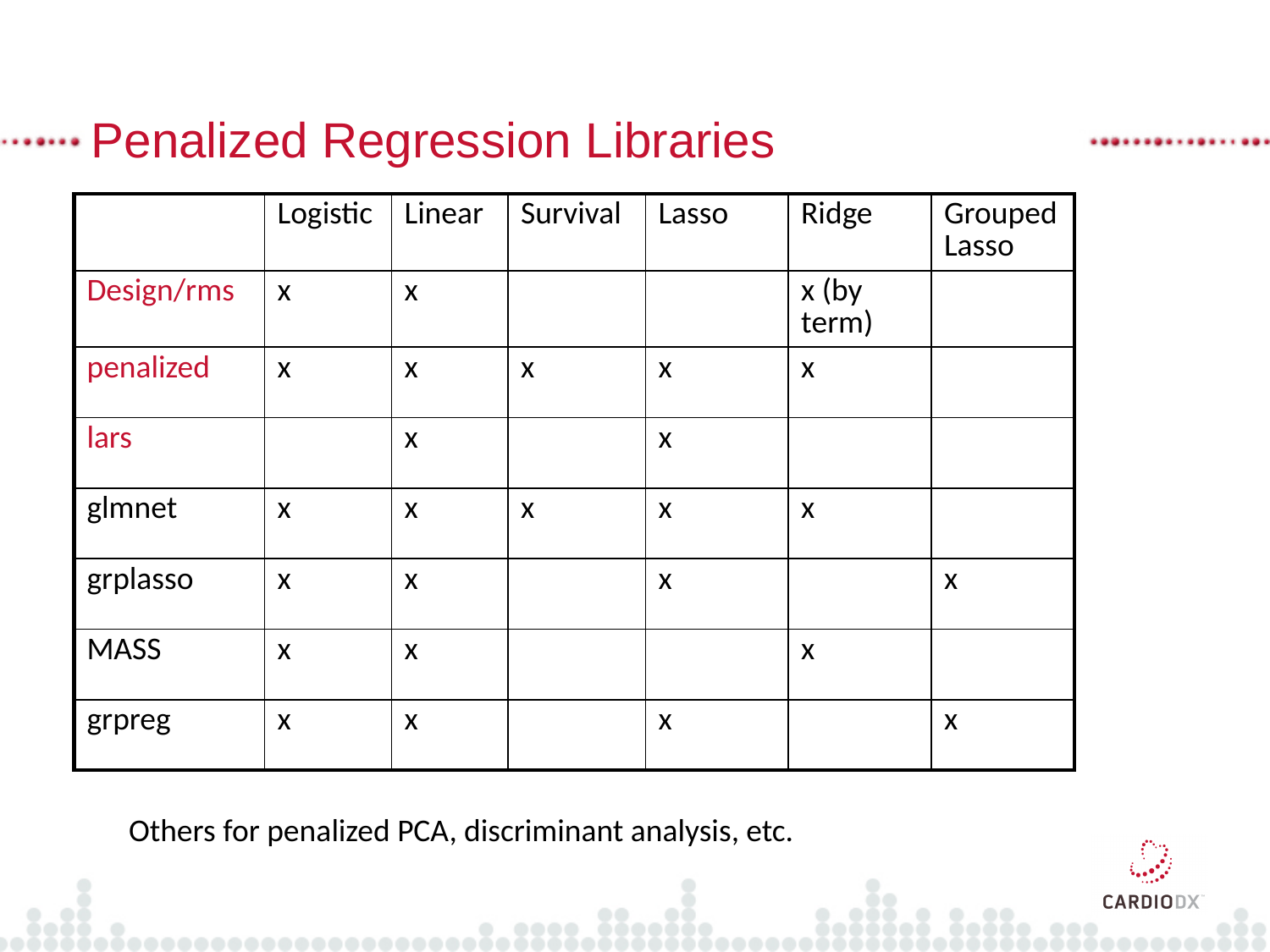

# Penalized Regression Libraries
|  | Logistic | Linear | Survival | Lasso | Ridge | Grouped Lasso |
| --- | --- | --- | --- | --- | --- | --- |
| Design/rms | x | x |  |  | x (by term) |  |
| penalized | x | x | x | x | x |  |
| lars |  | x |  | x |  |  |
| glmnet | x | x | x | x | x |  |
| grplasso | x | x |  | x |  | x |
| MASS | x | x |  |  | x |  |
| grpreg | x | x |  | x |  | x |

Others for penalized PCA, discriminant analysis, etc.